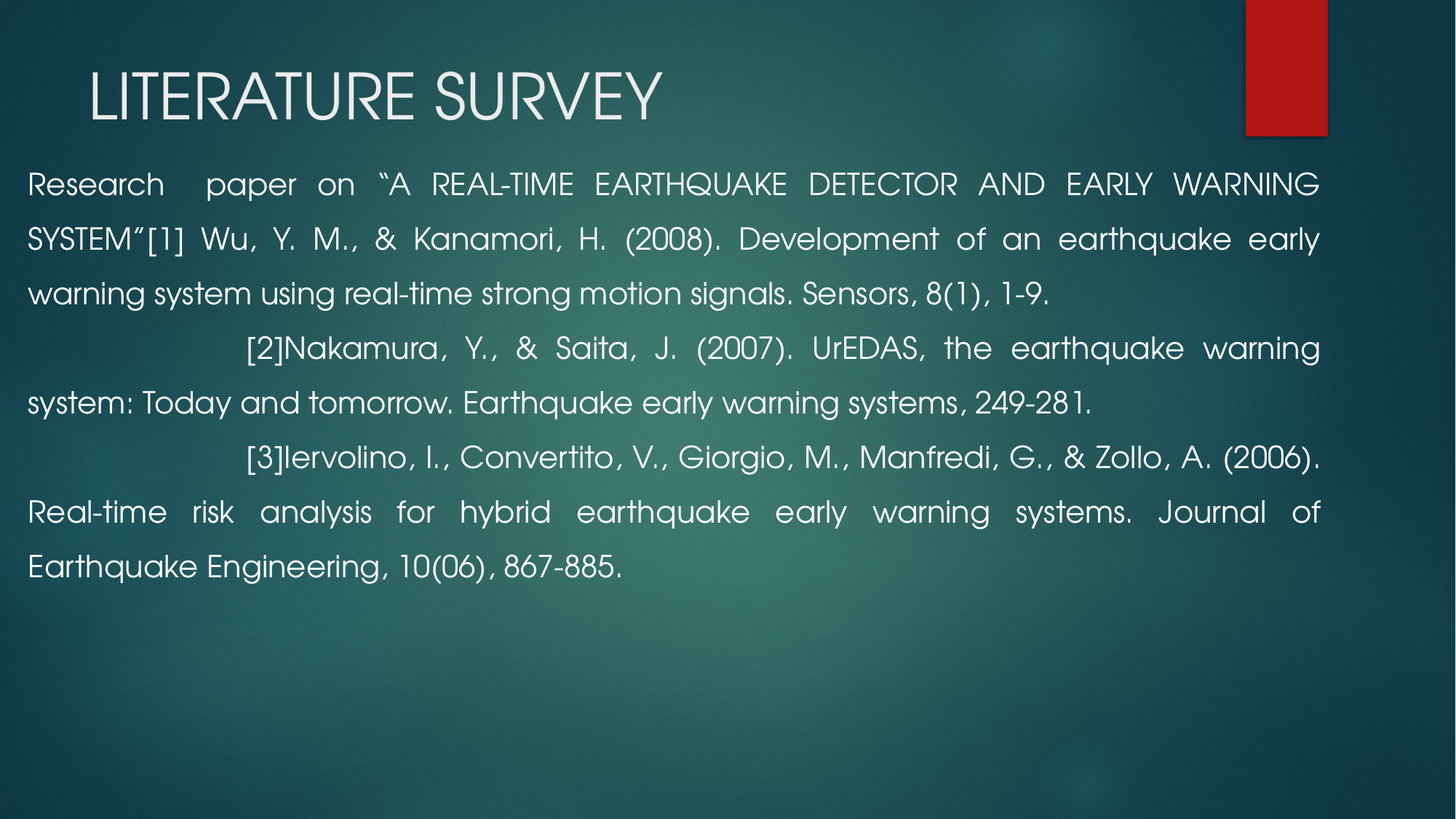

# LITERATURE SURVEY
Research  paper on “A REAL-TIME EARTHQUAKE DETECTOR AND EARLY WARNING SYSTEM”[1] Wu, Y. M., & Kanamori, H. (2008). Development of an earthquake early warning system using real-time strong motion signals. Sensors, 8(1), 1-9.
		[2]Nakamura, Y., & Saita, J. (2007). UrEDAS, the earthquake warning system: Today and tomorrow. Earthquake early warning systems, 249-281.
		[3]Iervolino, I., Convertito, V., Giorgio, M., Manfredi, G., & Zollo, A. (2006). Real-time risk analysis for hybrid earthquake early warning systems. Journal of Earthquake Engineering, 10(06), 867-885.